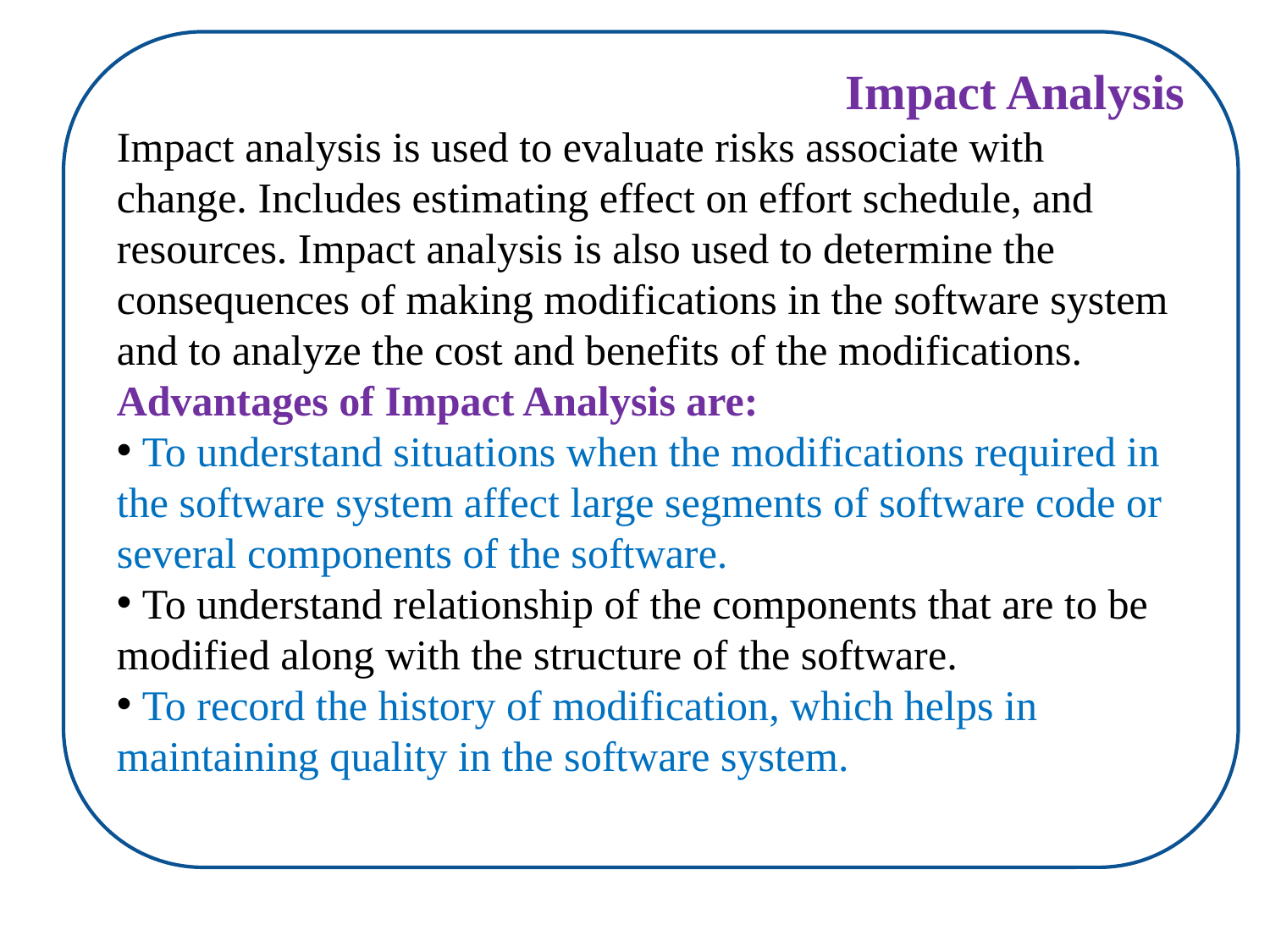

Impact Analysis
Impact analysis is used to evaluate risks associate with change. Includes estimating effect on effort schedule, and resources. Impact analysis is also used to determine the consequences of making modifications in the software system and to analyze the cost and benefits of the modifications.
Advantages of Impact Analysis are:
 To understand situations when the modifications required in the software system affect large segments of software code or several components of the software.
 To understand relationship of the components that are to be modified along with the structure of the software.
 To record the history of modification, which helps in maintaining quality in the software system.